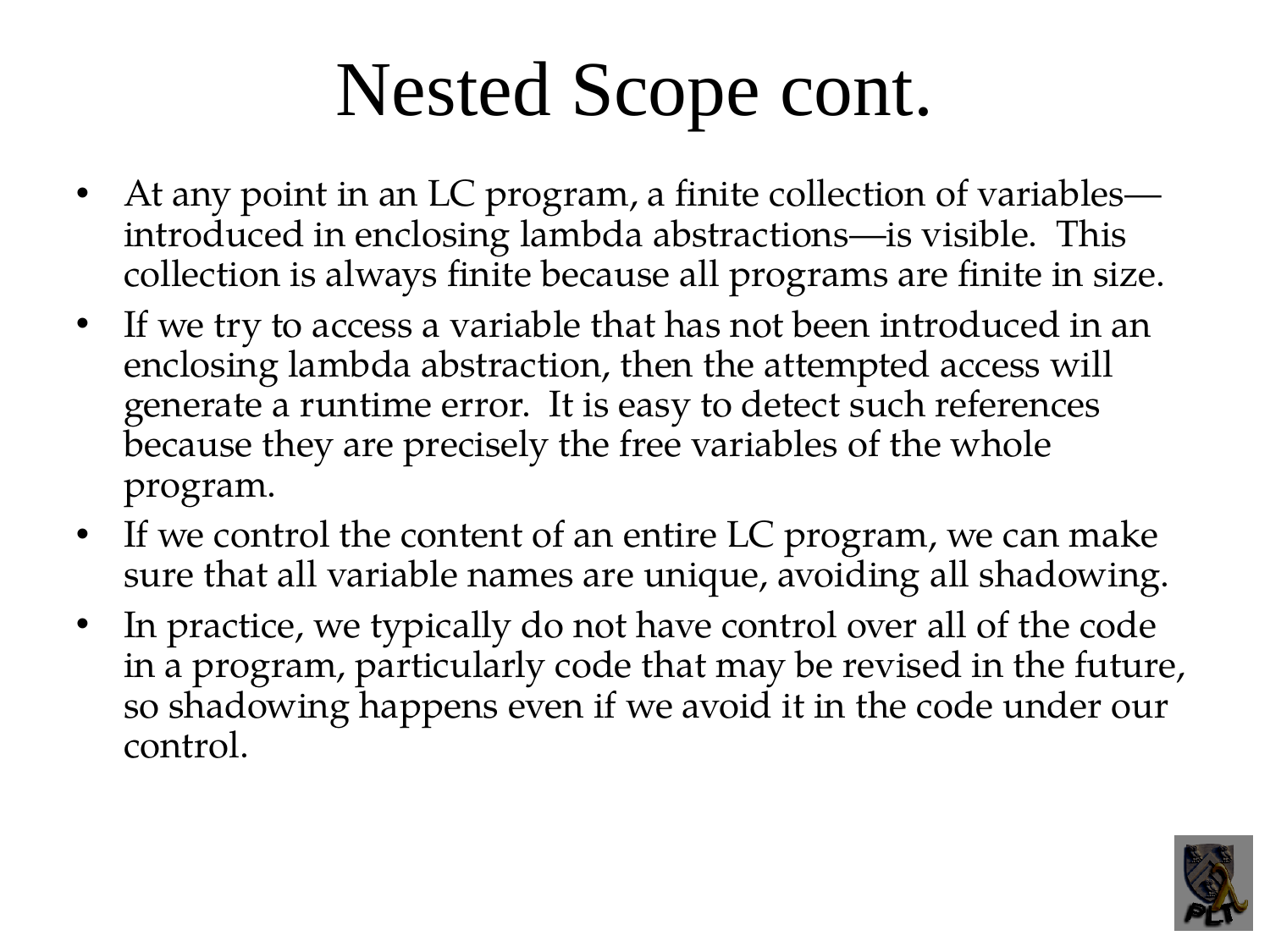

Nested Scope cont.
At any point in an LC program, a finite collection of variables—introduced in enclosing lambda abstractions—is visible.  This collection is always finite because all programs are finite in size.
If we try to access a variable that has not been introduced in an enclosing lambda abstraction, then the attempted access will generate a runtime error.  It is easy to detect such references because they are precisely the free variables of the whole program.
If we control the content of an entire LC program, we can make sure that all variable names are unique, avoiding all shadowing.
In practice, we typically do not have control over all of the code in a program, particularly code that may be revised in the future, so shadowing happens even if we avoid it in the code under our control.